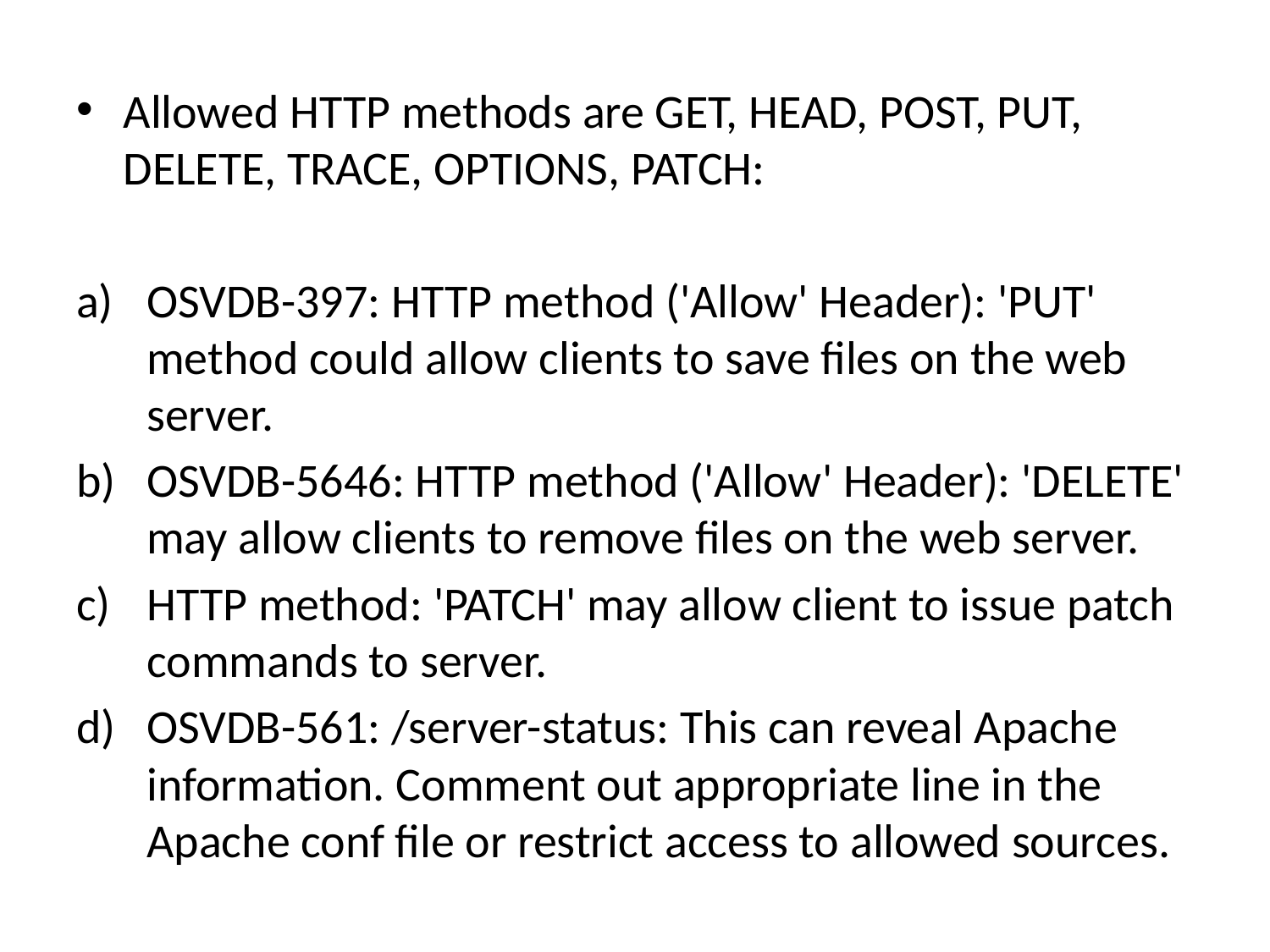

Allowed HTTP methods are GET, HEAD, POST, PUT, DELETE, TRACE, OPTIONS, PATCH:

OSVDB-397: HTTP method ('Allow' Header): 'PUT' method could allow clients to save files on the web server.
OSVDB-5646: HTTP method ('Allow' Header): 'DELETE' may allow clients to remove files on the web server.
HTTP method: 'PATCH' may allow client to issue patch commands to server.
OSVDB-561: /server-status: This can reveal Apache information. Comment out appropriate line in the Apache conf file or restrict access to allowed sources.